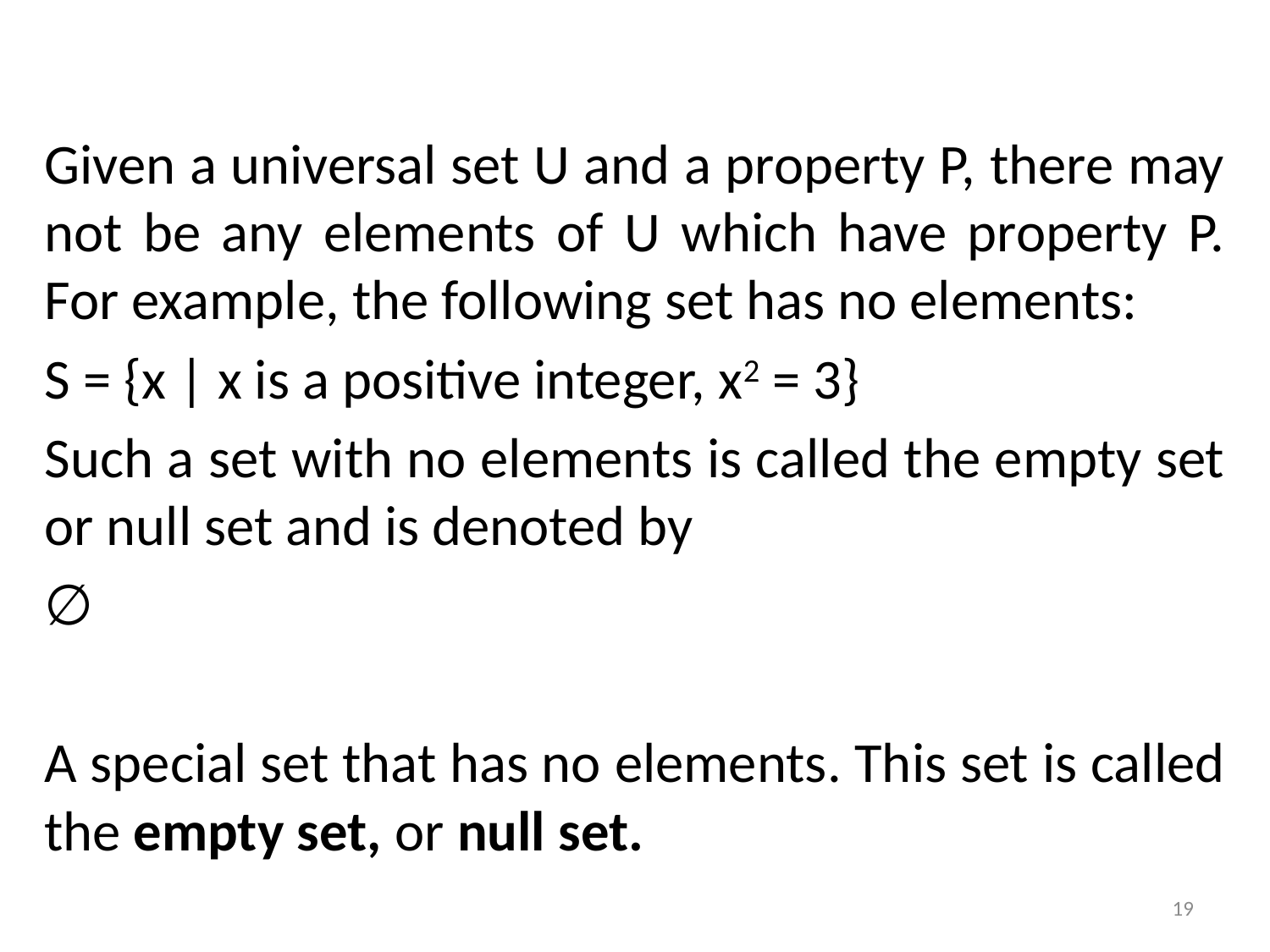

Given a universal set U and a property P, there may not be any elements of U which have property P. For example, the following set has no elements:
S = {x | x is a positive integer, x2 = 3}
Such a set with no elements is called the empty set or null set and is denoted by
∅

A special set that has no elements. This set is called the empty set, or null set.

19